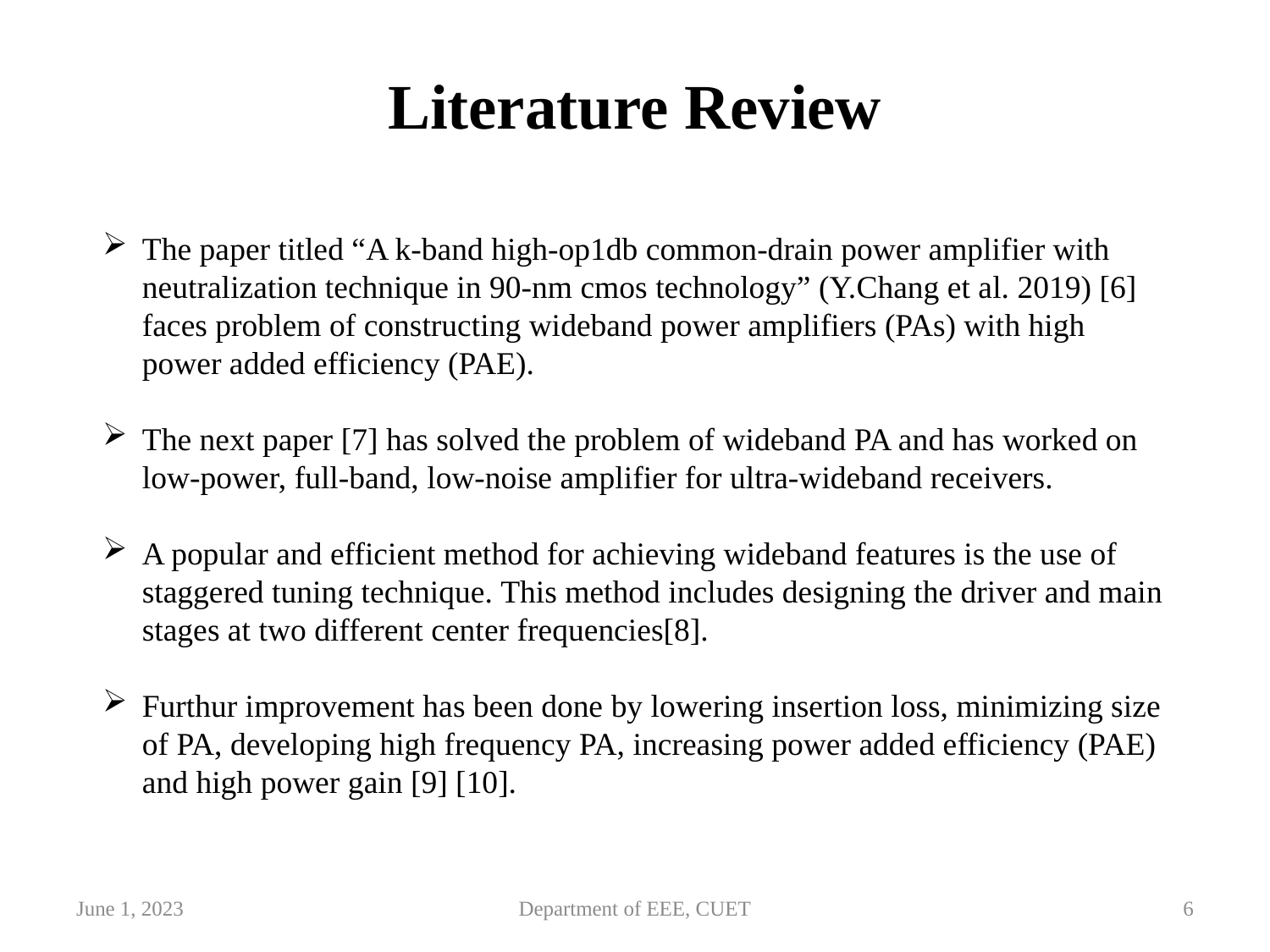

Literature Review
The paper titled “A k-band high-op1db common-drain power amplifier with neutralization technique in 90-nm cmos technology” (Y.Chang et al. 2019) [6] faces problem of constructing wideband power amplifiers (PAs) with high power added efficiency (PAE).

The next paper [7] has solved the problem of wideband PA and has worked on low-power, full-band, low-noise amplifier for ultra-wideband receivers.

A popular and efficient method for achieving wideband features is the use of staggered tuning technique. This method includes designing the driver and main stages at two different center frequencies[8].

Furthur improvement has been done by lowering insertion loss, minimizing size of PA, developing high frequency PA, increasing power added efficiency (PAE) and high power gain [9] [10].

June 1, 2023
Department of EEE, CUET
6